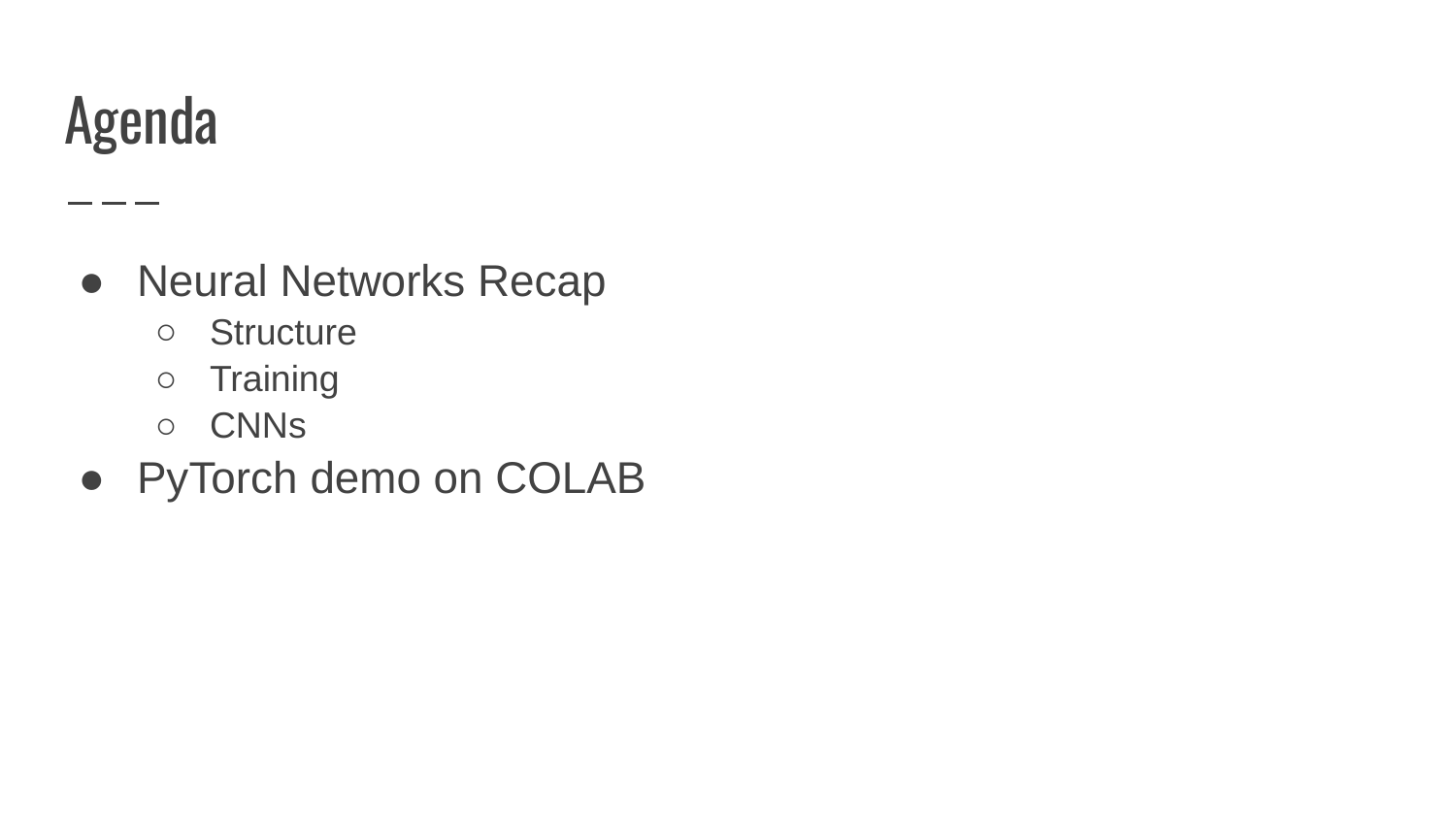

# Agenda
Neural Networks Recap
Structure
Training
CNNs
PyTorch demo on COLAB